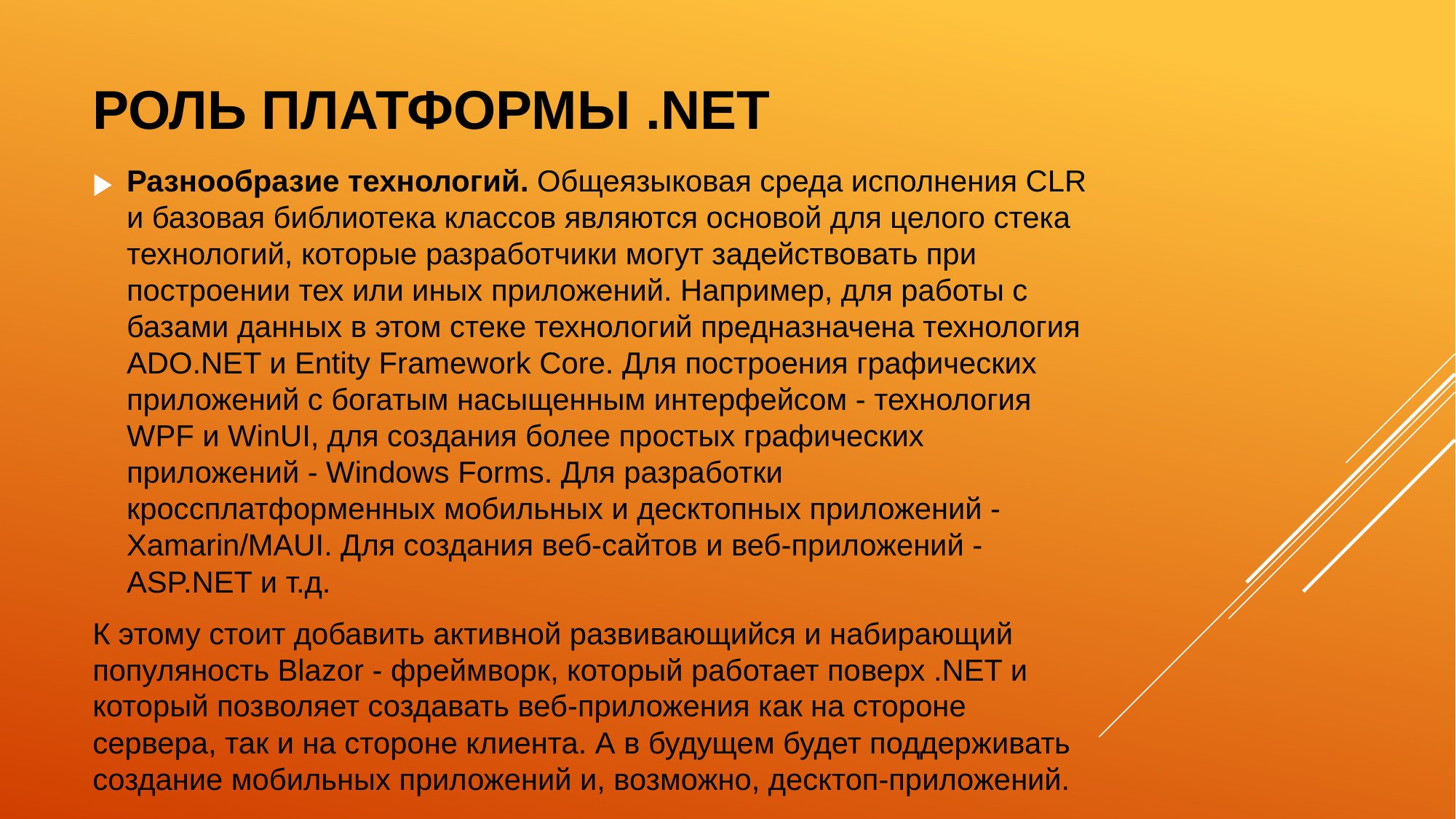

# РОЛЬ ПЛАТФОРМЫ .NET
Разнообразие технологий. Общеязыковая среда исполнения CLR и базовая библиотека классов являются основой для целого стека технологий, которые разработчики могут задействовать при построении тех или иных приложений. Например, для работы с базами данных в этом стеке технологий предназначена технология ADO.NET и Entity Framework Core. Для построения графических приложений с богатым насыщенным интерфейсом - технология WPF и WinUI, для создания более простых графических приложений - Windows Forms. Для разработки кроссплатформенных мобильных и десктопных приложений - Xamarin/MAUI. Для создания веб-сайтов и веб-приложений - ASP.NET и т.д.
К этому стоит добавить активной развивающийся и набирающий популяность Blazor - фреймворк, который работает поверх .NET и который позволяет создавать веб-приложения как на стороне сервера, так и на стороне клиента. А в будущем будет поддерживать создание мобильных приложений и, возможно, десктоп-приложений.